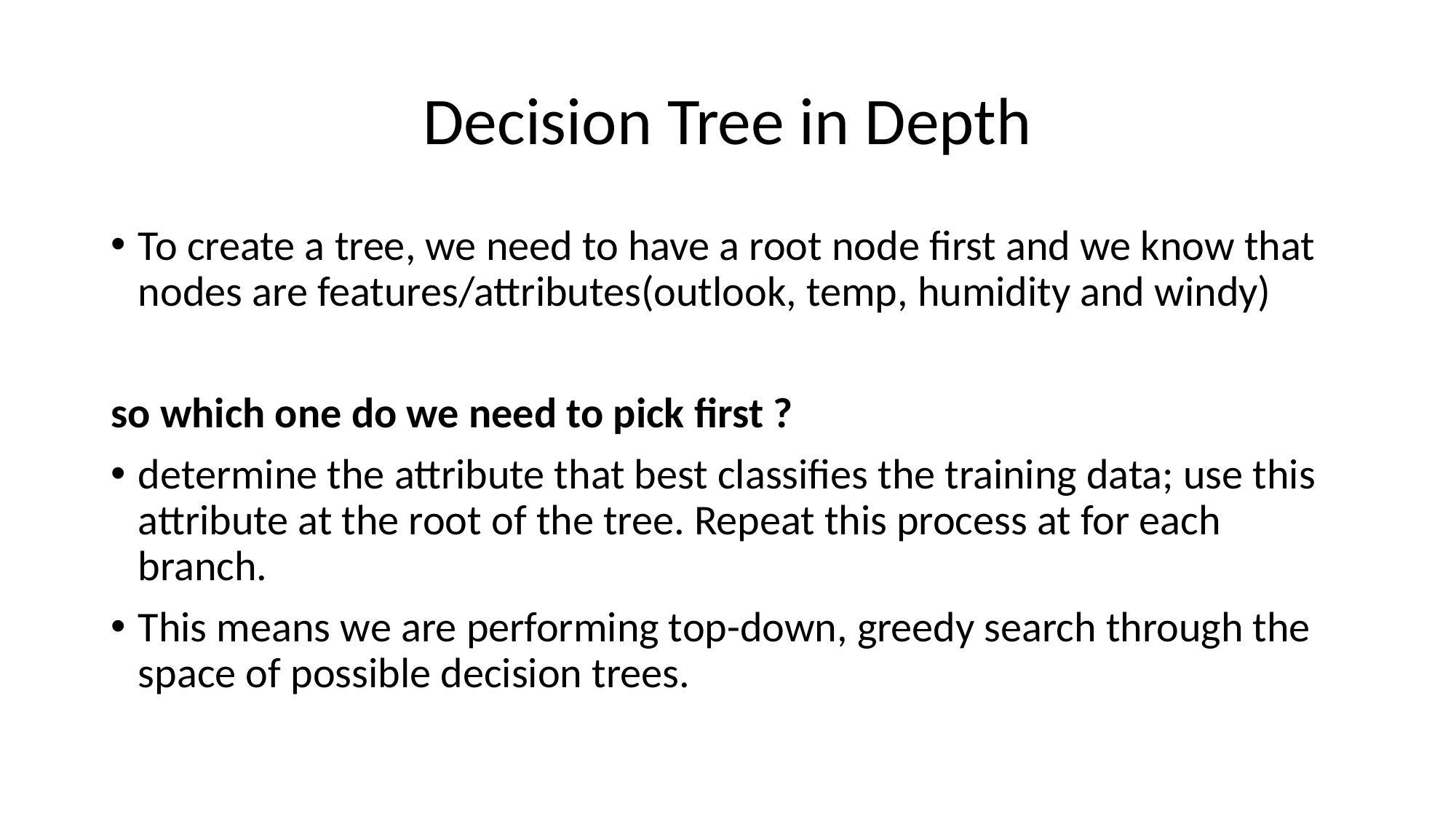

# Decision Tree in Depth
To create a tree, we need to have a root node first and we know that nodes are features/attributes(outlook, temp, humidity and windy)

so which one do we need to pick first ?
determine the attribute that best classifies the training data; use this attribute at the root of the tree. Repeat this process at for each branch.
This means we are performing top-down, greedy search through the space of possible decision trees.